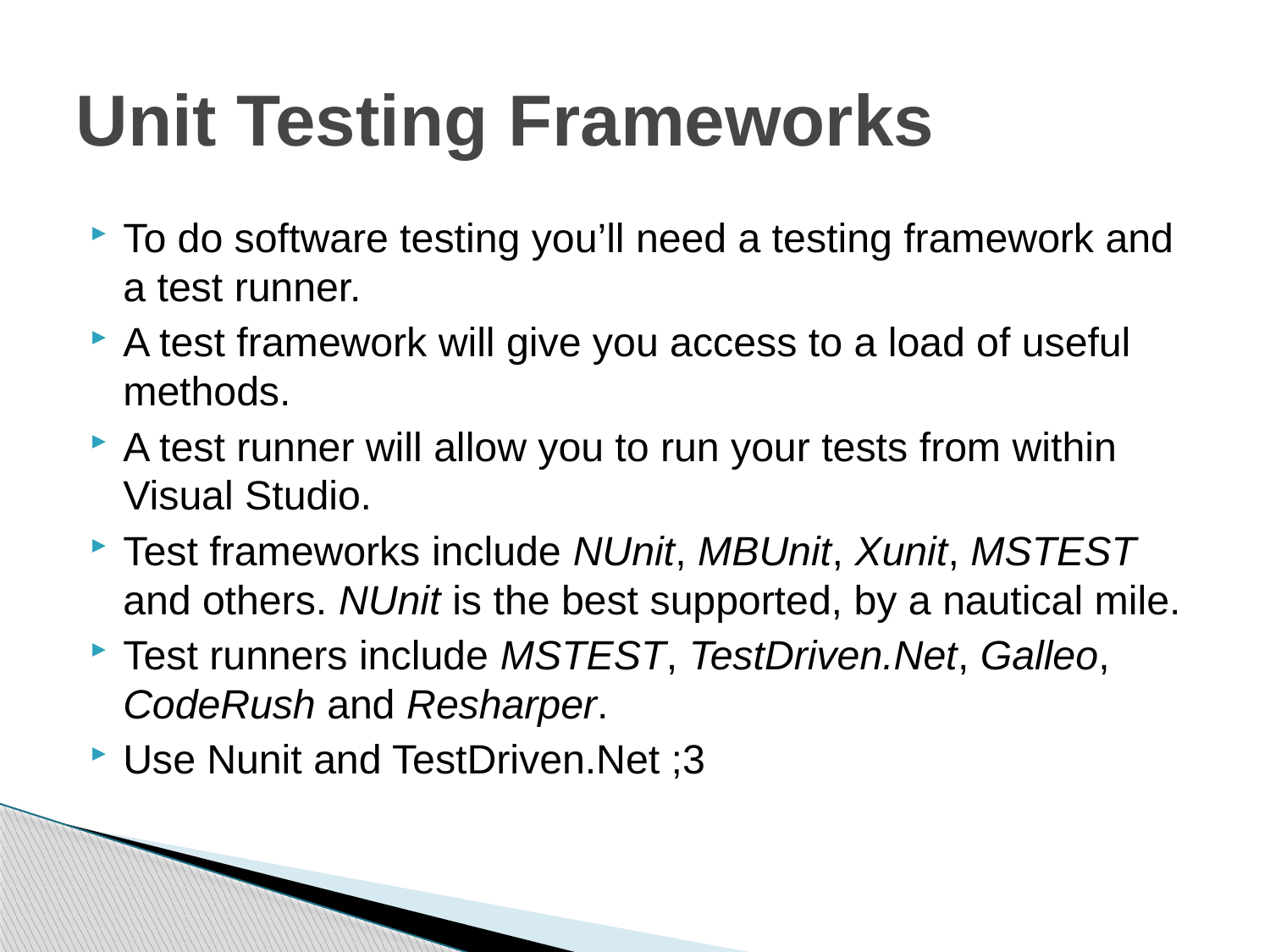

# Unit Testing Frameworks
To do software testing you’ll need a testing framework and a test runner.
A test framework will give you access to a load of useful methods.
A test runner will allow you to run your tests from within Visual Studio.
Test frameworks include NUnit, MBUnit, Xunit, MSTEST and others. NUnit is the best supported, by a nautical mile.
Test runners include MSTEST, TestDriven.Net, Galleo, CodeRush and Resharper.
Use Nunit and TestDriven.Net ;3